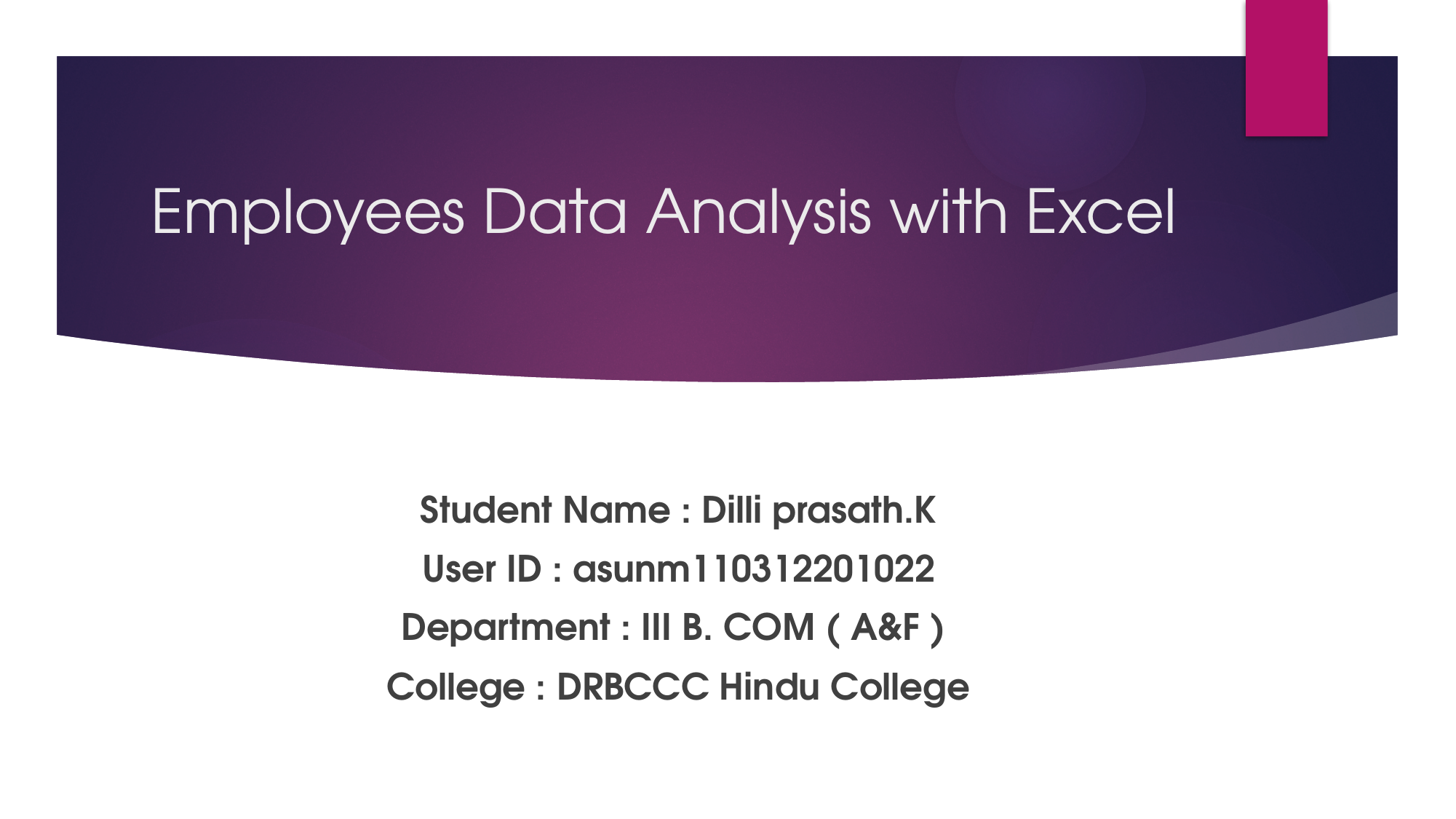

# Employees Data Analysis with Excel
Student Name : Dilli prasath.K
User ID : asunm110312201022
Department : III B. COM ( A&F )
College : DRBCCC Hindu College